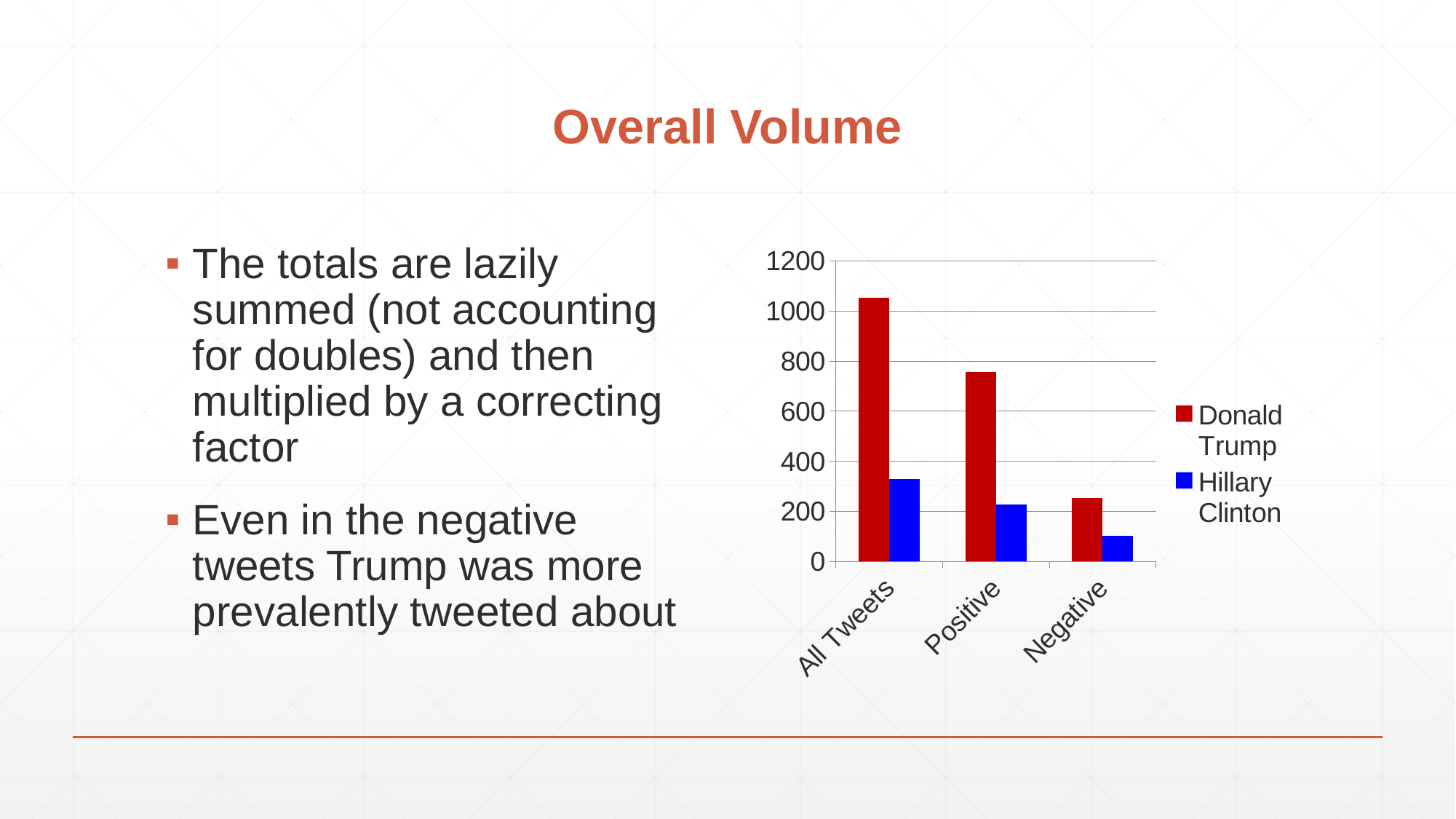

# Overall Volume
The totals are lazily summed (not accounting for doubles) and then multiplied by a correcting factor
Even in the negative tweets Trump was more prevalently tweeted about

### Chart

| Category | Donald Trump | Hillary Clinton |
|---|---|---|
| All Tweets | 1053.6000000000001 | 330.0 |
| Positive | 758.0 | 227.0 |
| Negative | 253.0 | 103.0 |